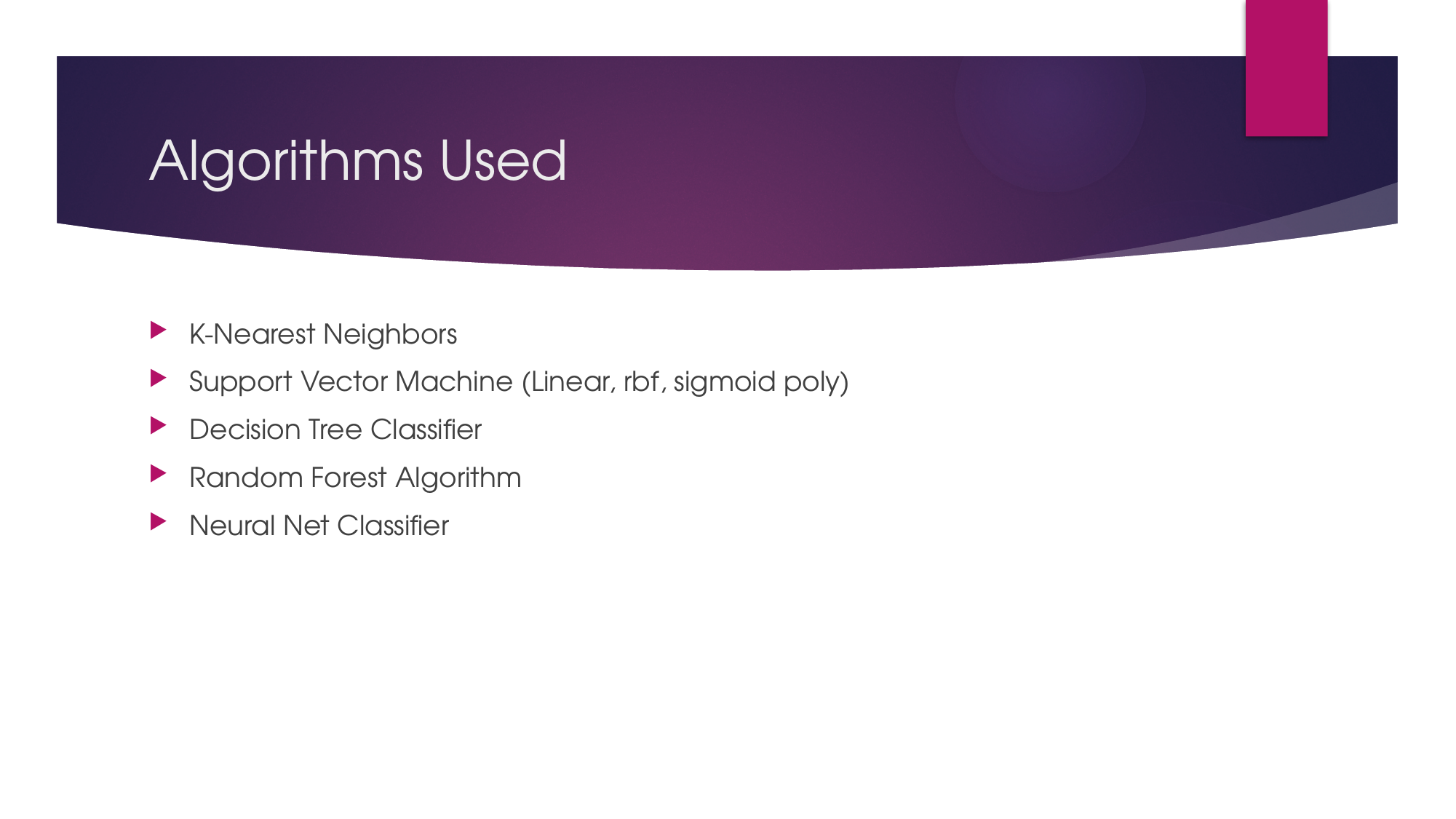

# Algorithms Used
K-Nearest Neighbors
Support Vector Machine (Linear, rbf, sigmoid poly)
Decision Tree Classifier
Random Forest Algorithm
Neural Net Classifier